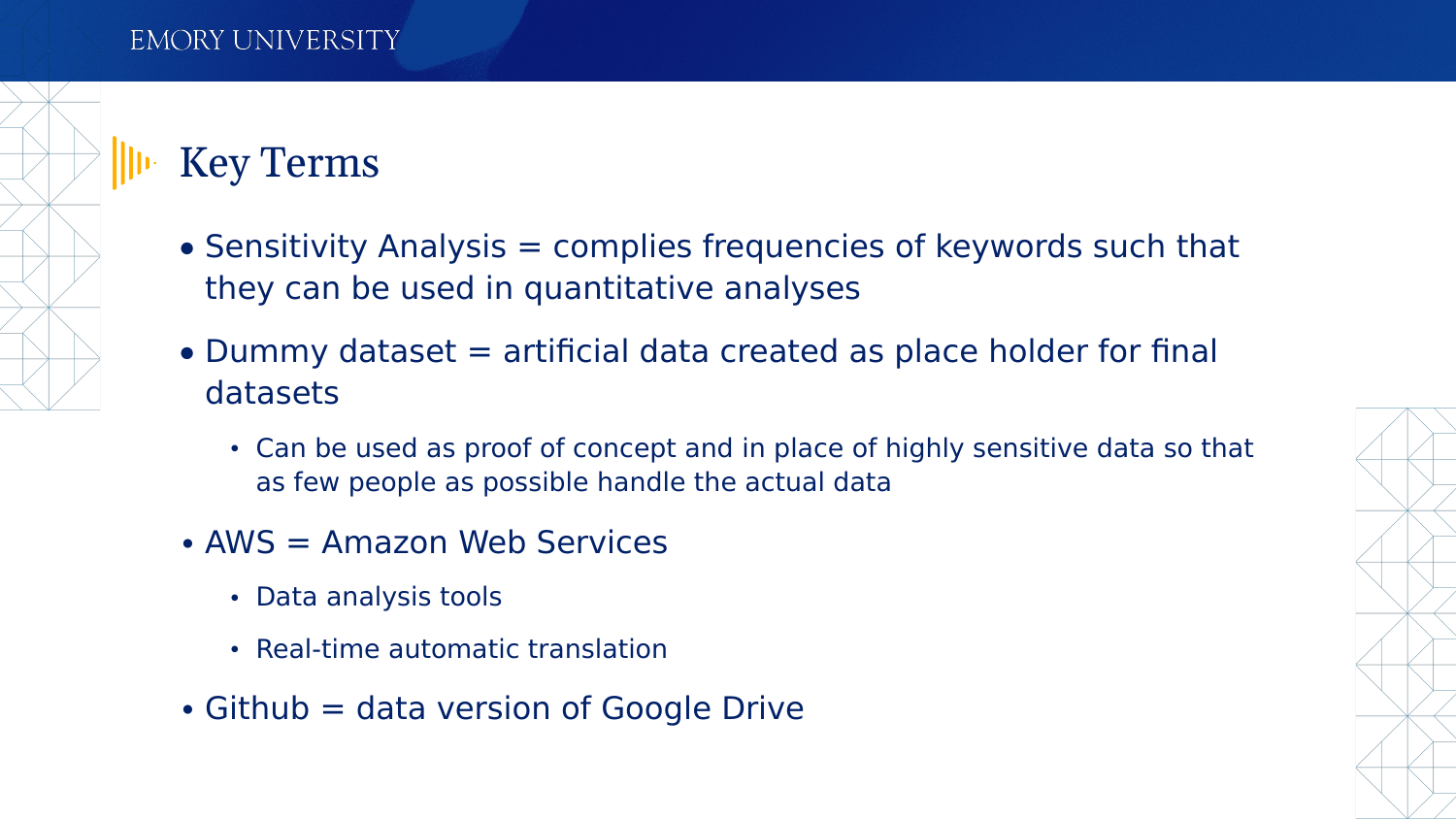

# Key Terms
Sensitivity Analysis = complies frequencies of keywords such that they can be used in quantitative analyses
Dummy dataset = artificial data created as place holder for final datasets
Can be used as proof of concept and in place of highly sensitive data so that as few people as possible handle the actual data
AWS = Amazon Web Services
Data analysis tools
Real-time automatic translation
Github = data version of Google Drive